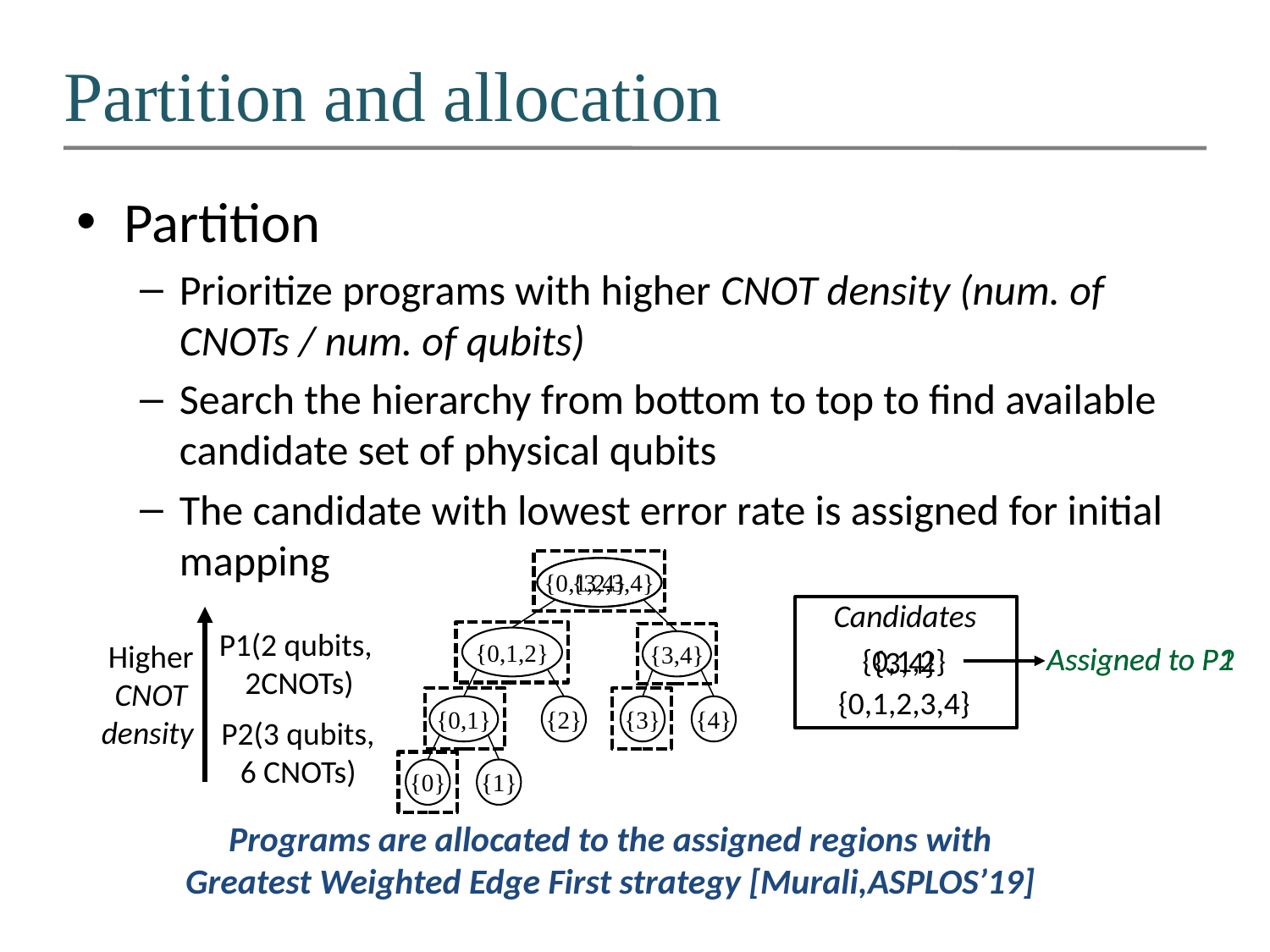

# Partition and allocation
Partition
Prioritize programs with higher CNOT density (num. of CNOTs / num. of qubits)
Search the hierarchy from bottom to top to find available candidate set of physical qubits
The candidate with lowest error rate is assigned for initial mapping

{0,1,2,3,4}
{3,4}
Candidates

Higher
CNOT
density
P1(2 qubits,
2CNOTs)

{0,1,2}
{3,4}
Assigned to P2
Assigned to P1
{0,1,2}
{3,4}
{0,1,2,3,4}

{0,1}
{2}
{3}
{4}
P2(3 qubits,
6 CNOTs)

{0}
{1}
Programs are allocated to the assigned regions with Greatest Weighted Edge First strategy [Murali,ASPLOS’19]
15